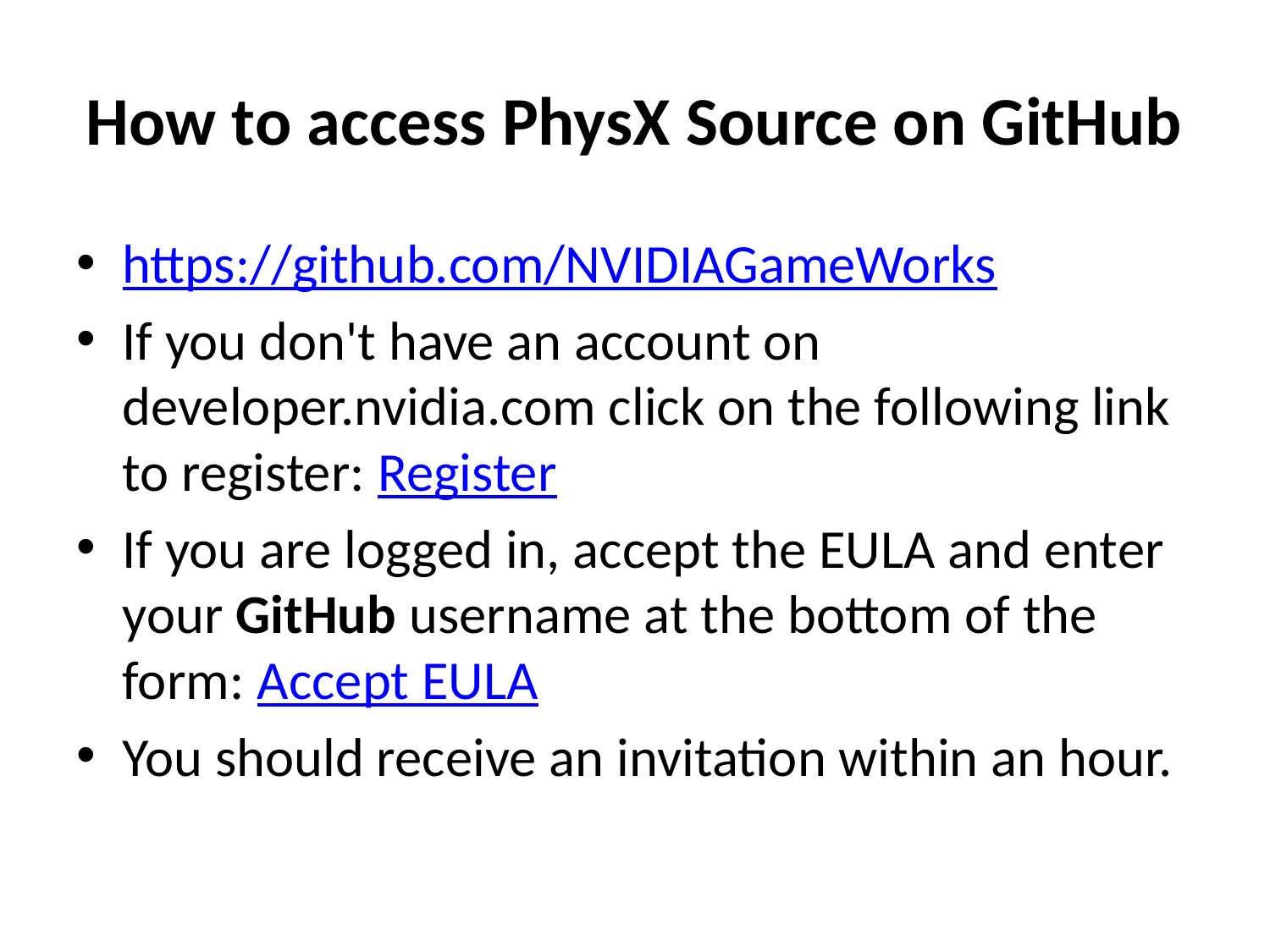

# How to access PhysX Source on GitHub
https://github.com/NVIDIAGameWorks
If you don't have an account on developer.nvidia.com click on the following link to register: Register
If you are logged in, accept the EULA and enter your GitHub username at the bottom of the form: Accept EULA
You should receive an invitation within an hour.